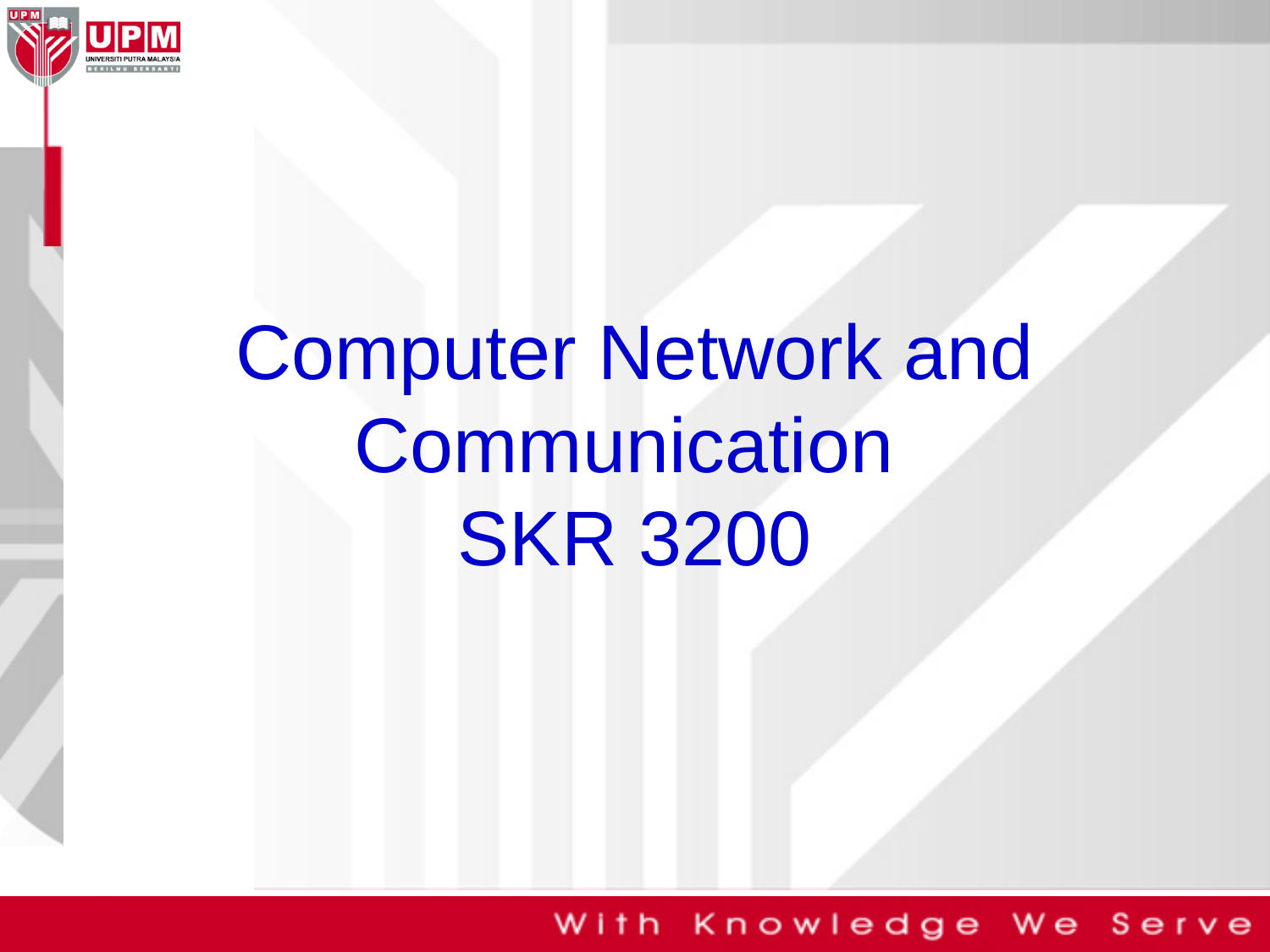

# Computer Network and Communication SKR 3200